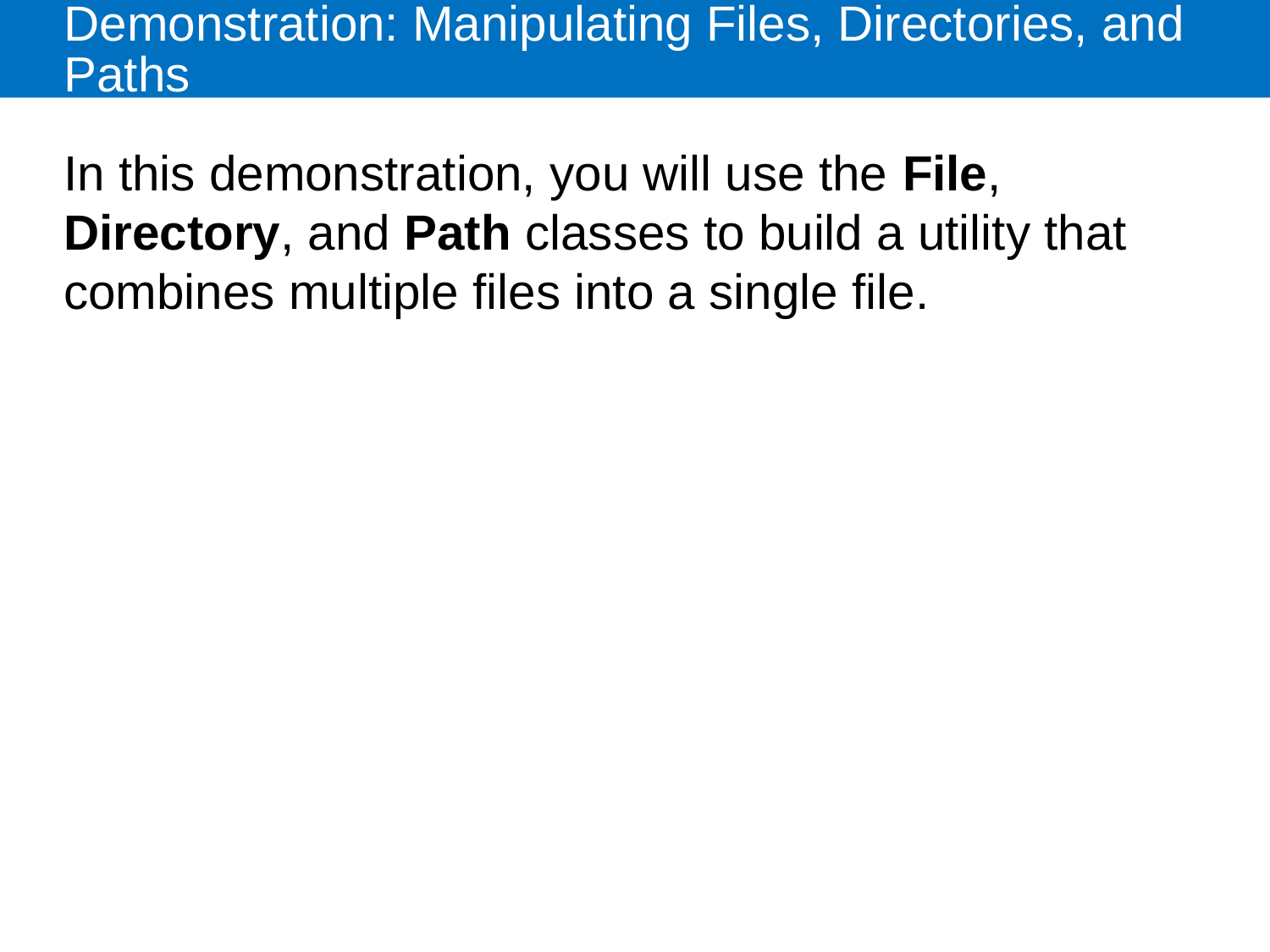

# Demonstration: Manipulating Files, Directories, and Paths
In this demonstration, you will use the File, Directory, and Path classes to build a utility that combines multiple files into a single file.